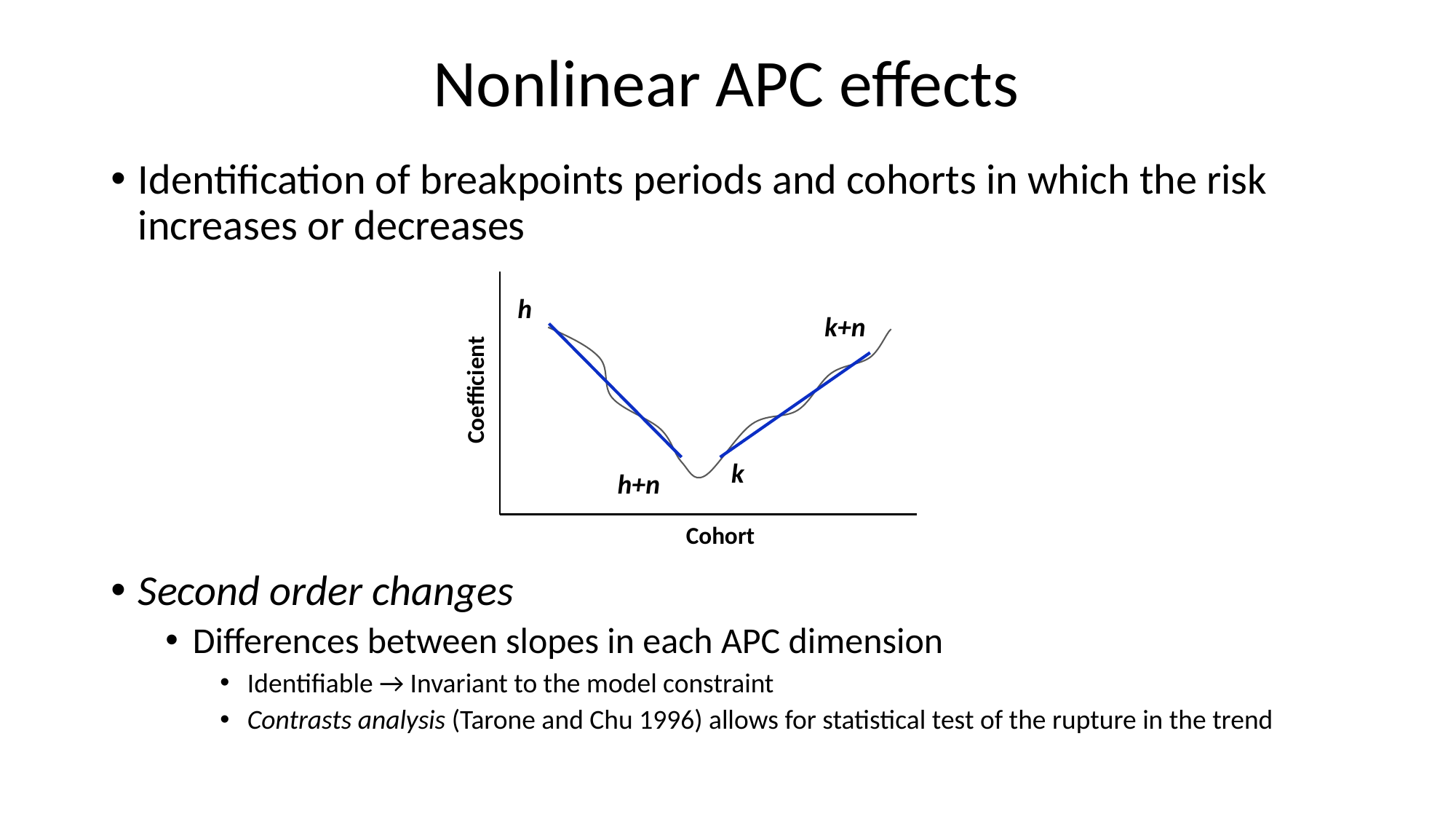

# Nonlinear APC effects
Identification of breakpoints periods and cohorts in which the risk increases or decreases

Second order changes
Differences between slopes in each APC dimension
Identifiable → Invariant to the model constraint
Contrasts analysis (Tarone and Chu 1996) allows for statistical test of the rupture in the trend
Coefficient
Cohort

h
k+n
k
h+n